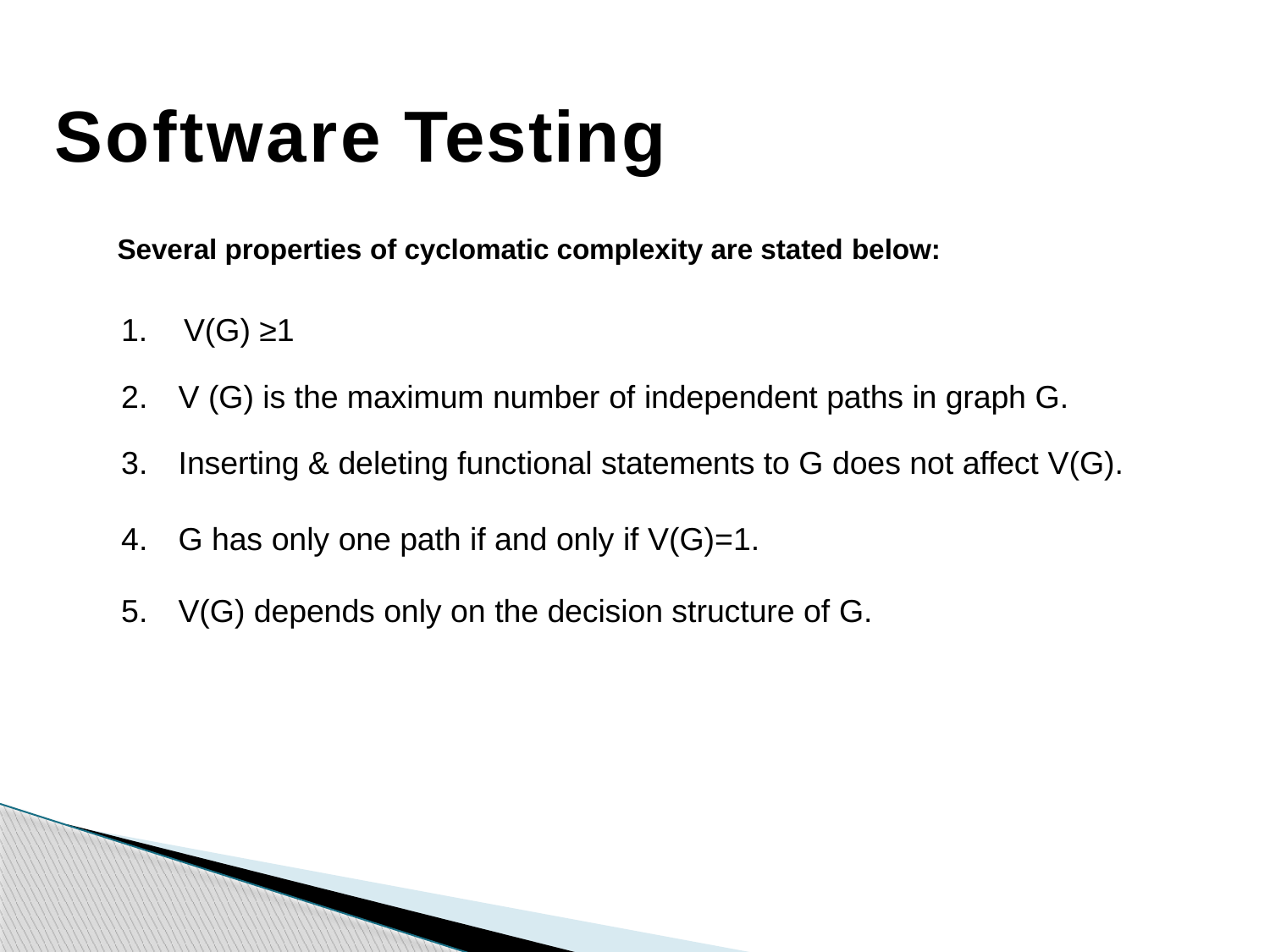

# Software Testing
Several properties of cyclomatic complexity are stated below:

1.	V(G) ≥1
V (G) is the maximum number of independent paths in graph G.
Inserting & deleting functional statements to G does not affect V(G).

G has only one path if and only if V(G)=1.

V(G) depends only on the decision structure of G.